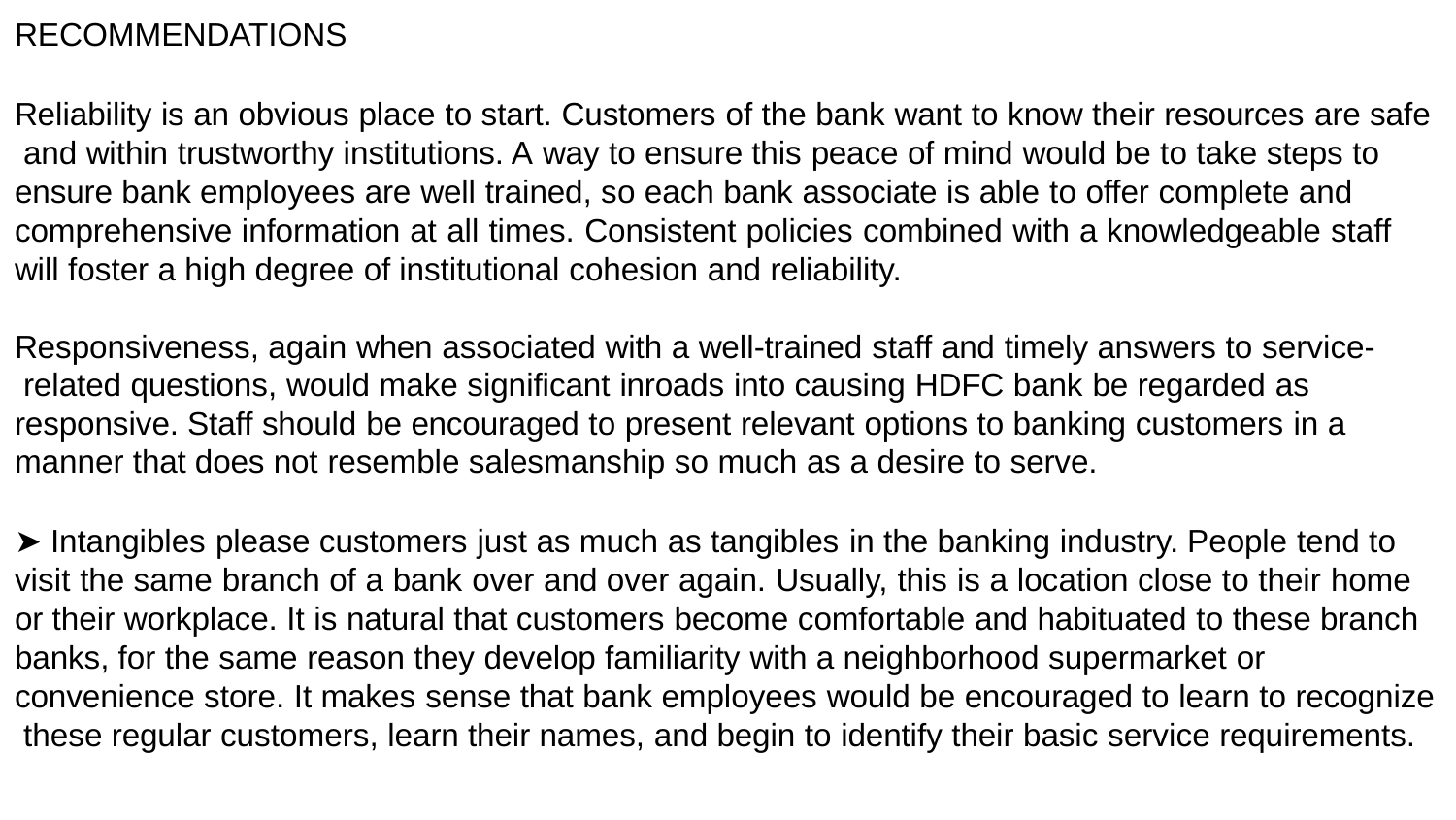

RECOMMENDATIONS

Reliability is an obvious place to start. Customers of the bank want to know their resources are safe  and within trustworthy institutions. A way to ensure this peace of mind would be to take steps to  ensure bank employees are well trained, so each bank associate is able to offer complete and  comprehensive information at all times. Consistent policies combined with a knowledgeable staff  will foster a high degree of institutional cohesion and reliability.

Responsiveness, again when associated with a well-trained staff and timely answers to service-  related questions, would make significant inroads into causing HDFC bank be regarded as  responsive. Staff should be encouraged to present relevant options to banking customers in a  manner that does not resemble salesmanship so much as a desire to serve.

➤ Intangibles please customers just as much as tangibles in the banking industry. People tend to  visit the same branch of a bank over and over again. Usually, this is a location close to their home  or their workplace. It is natural that customers become comfortable and habituated to these branch  banks, for the same reason they develop familiarity with a neighborhood supermarket or  convenience store. It makes sense that bank employees would be encouraged to learn to recognize  these regular customers, learn their names, and begin to identify their basic service requirements.